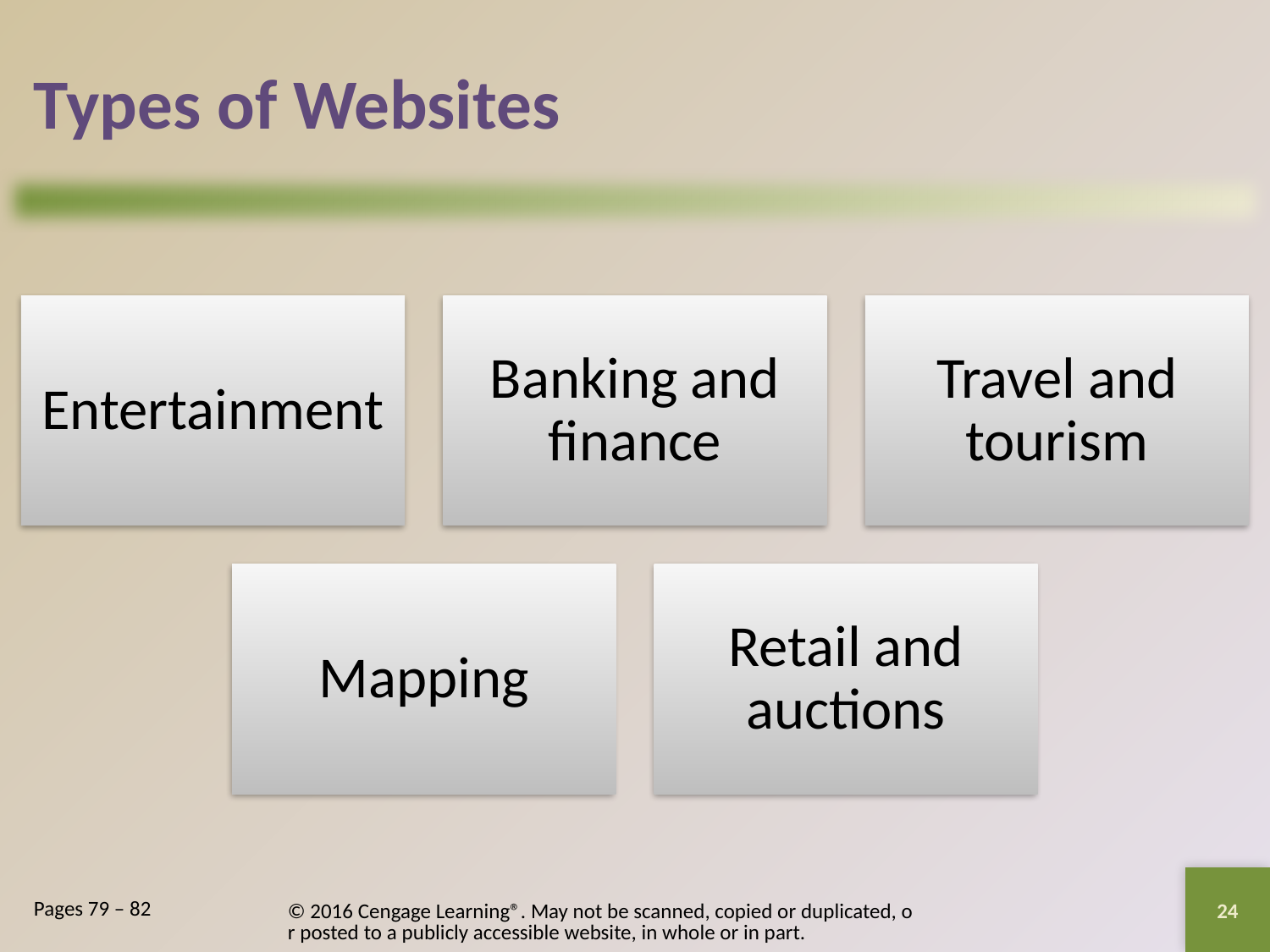

# Types of Websites
Entertainment
Banking and finance
Travel and tourism
Mapping
Retail and auctions
24
© 2016 Cengage Learning®. May not be scanned, copied or duplicated, or posted to a publicly accessible website, in whole or in part.
Pages 79 – 82